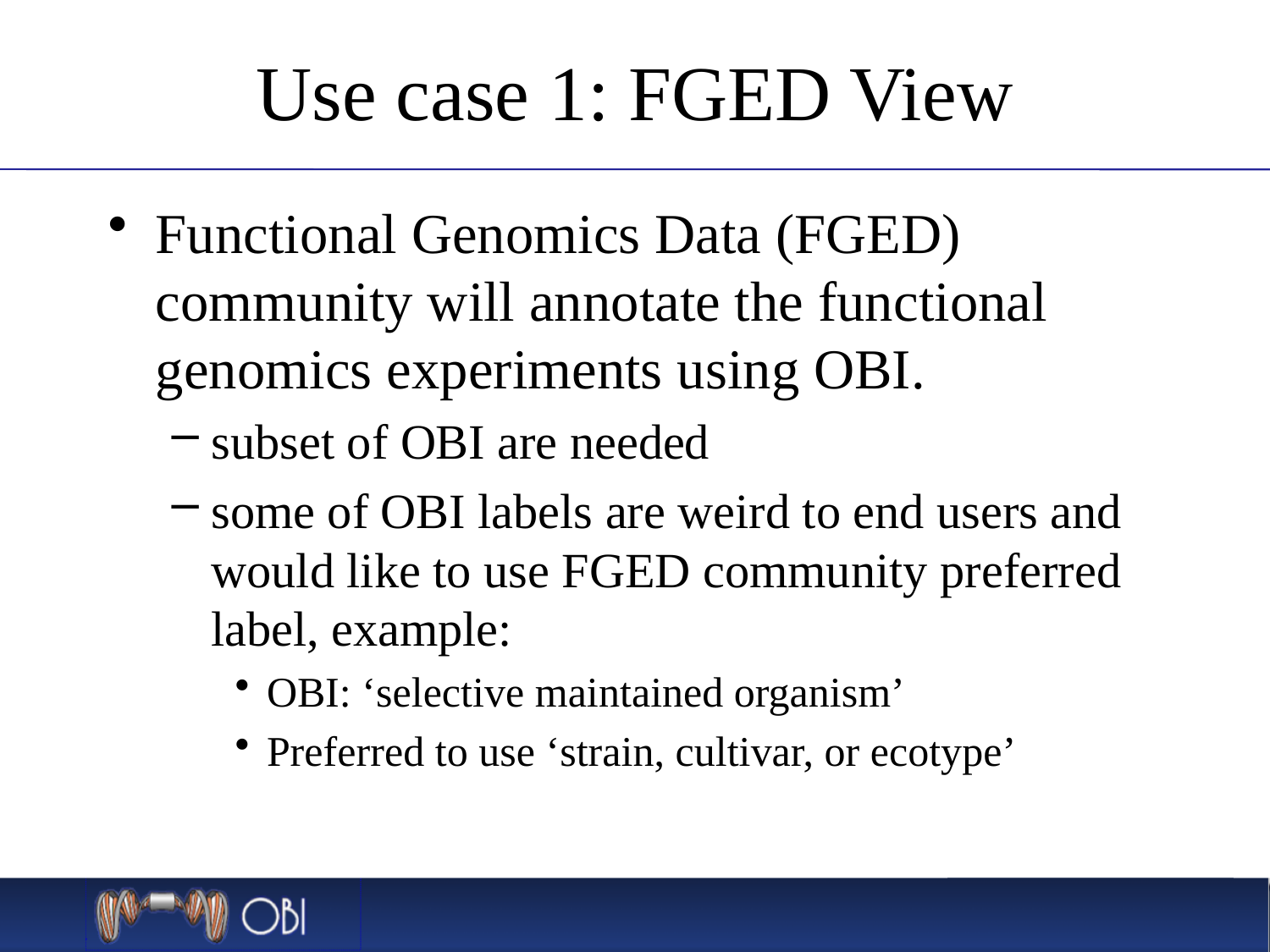

# Use case 1: FGED View
Functional Genomics Data (FGED) community will annotate the functional genomics experiments using OBI.
subset of OBI are needed
some of OBI labels are weird to end users and would like to use FGED community preferred label, example:
OBI: ‘selective maintained organism’
Preferred to use ‘strain, cultivar, or ecotype’